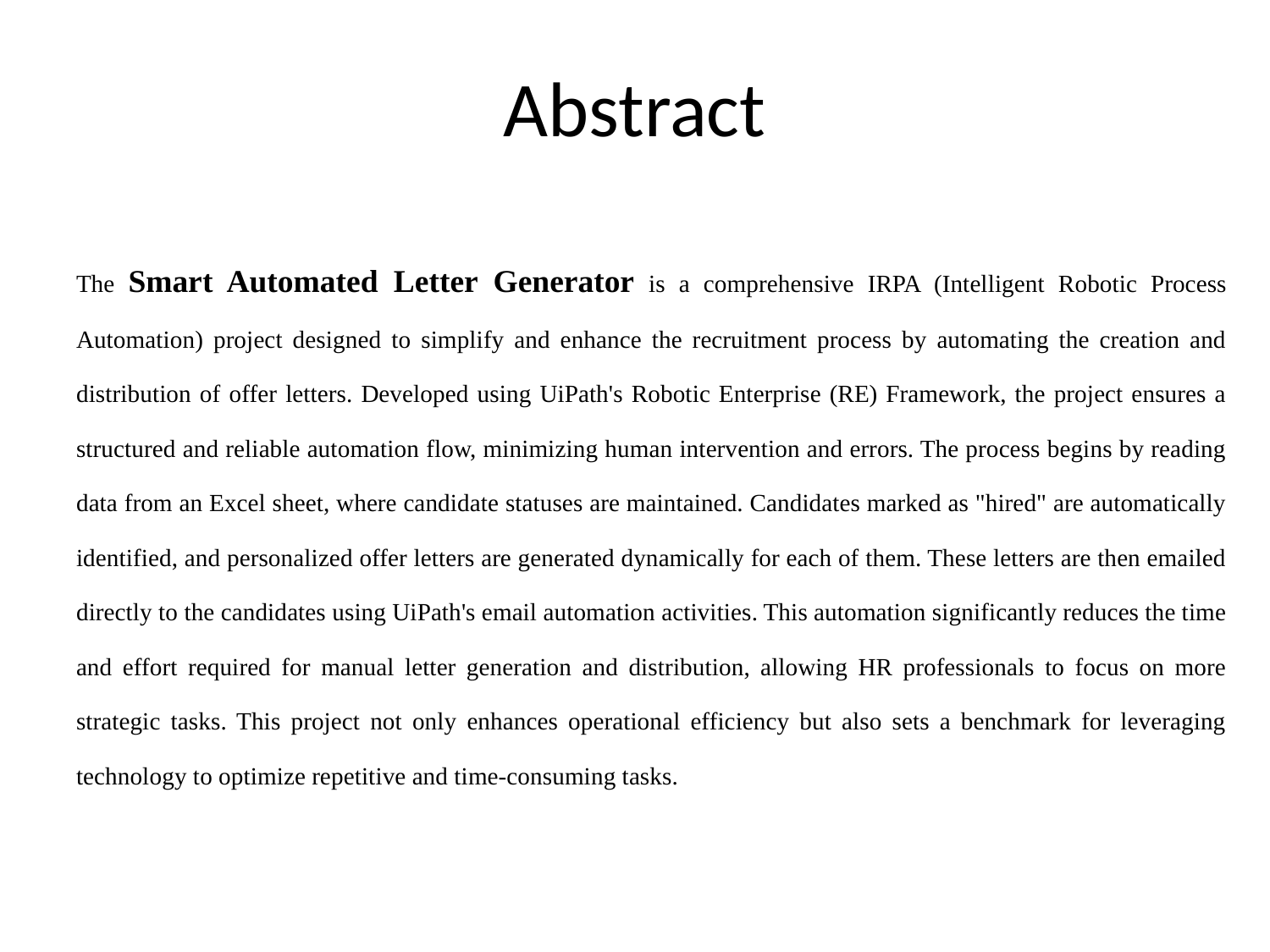

# Abstract
The Smart Automated Letter Generator is a comprehensive IRPA (Intelligent Robotic Process Automation) project designed to simplify and enhance the recruitment process by automating the creation and distribution of offer letters. Developed using UiPath's Robotic Enterprise (RE) Framework, the project ensures a structured and reliable automation flow, minimizing human intervention and errors. The process begins by reading data from an Excel sheet, where candidate statuses are maintained. Candidates marked as "hired" are automatically identified, and personalized offer letters are generated dynamically for each of them. These letters are then emailed directly to the candidates using UiPath's email automation activities. This automation significantly reduces the time and effort required for manual letter generation and distribution, allowing HR professionals to focus on more strategic tasks. This project not only enhances operational efficiency but also sets a benchmark for leveraging technology to optimize repetitive and time-consuming tasks.